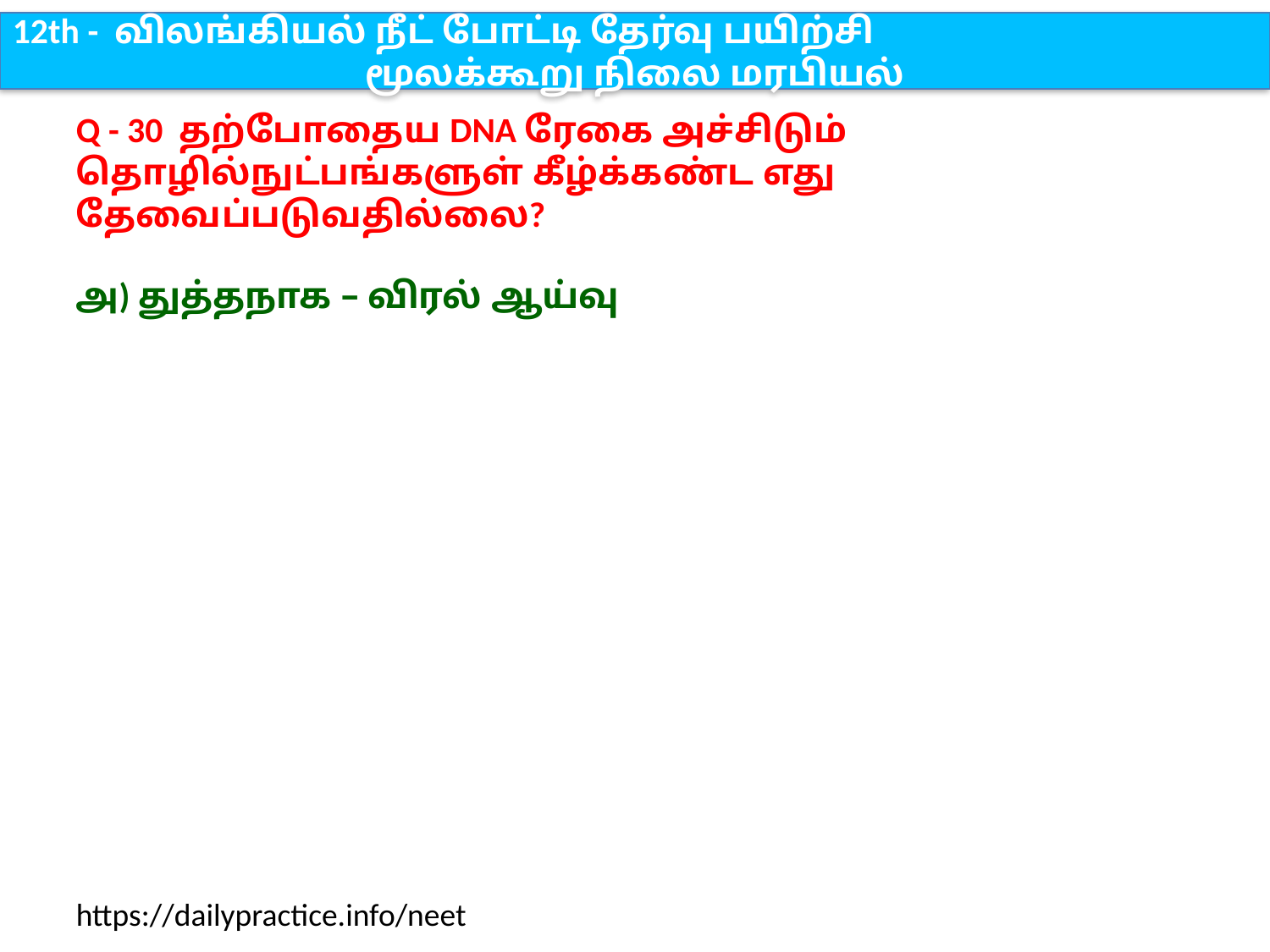

12th -  விலங்கியல் நீட் போட்டி தேர்வு பயிற்சி
மூலக்கூறு நிலை மரபியல்

Q - 30  தற்போதைய DNA ரேகை அச்சிடும் தொழில்நுட்பங்களுள் கீழ்க்கண்ட எது தேவைப்படுவதில்லை?

அ) துத்தநாக – விரல் ஆய்வு
https://dailypractice.info/neet